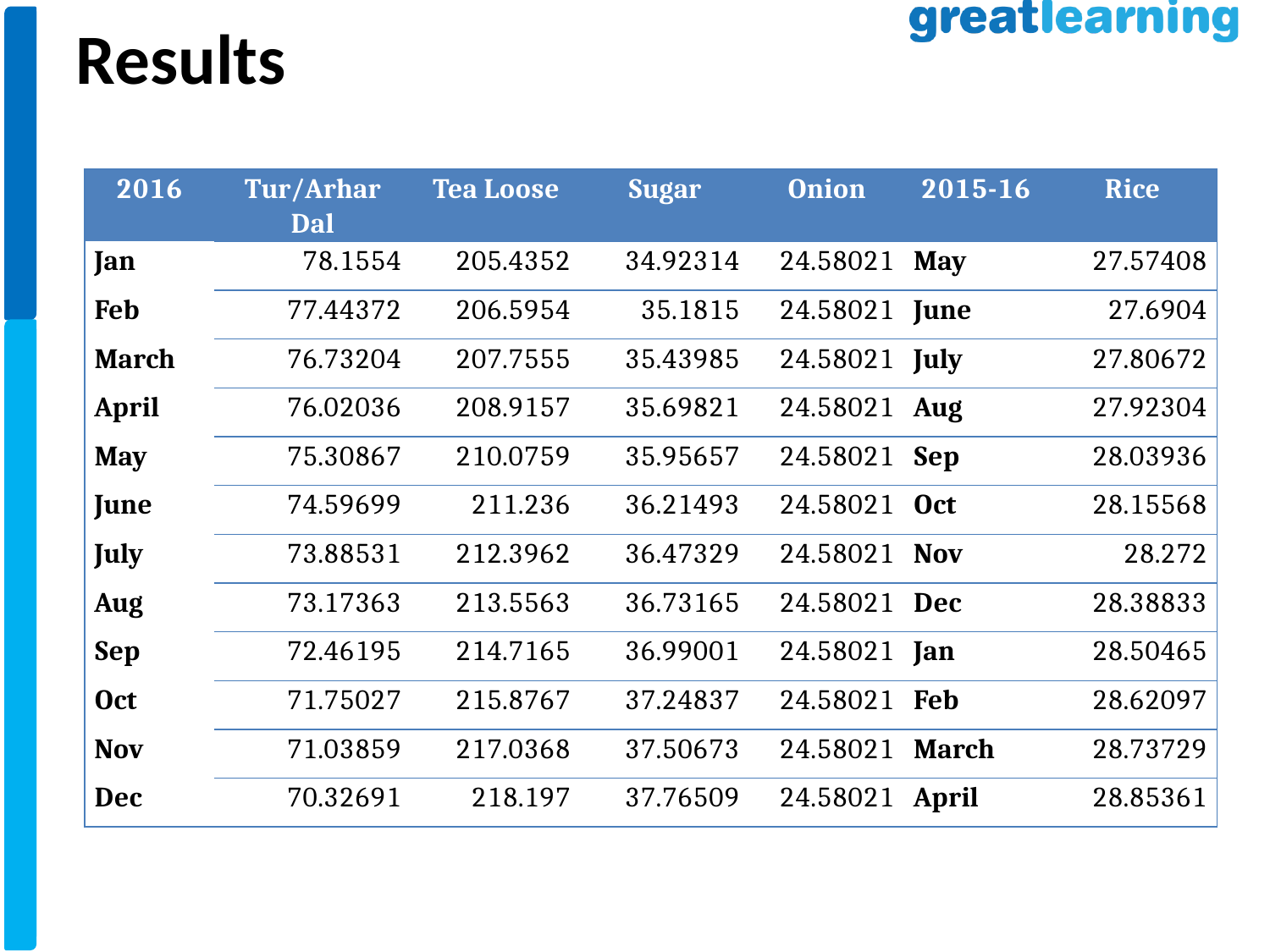

Results

| 2016 | Tur/Arhar Dal | Tea Loose | Sugar | Onion | 2015-16 | Rice |
| --- | --- | --- | --- | --- | --- | --- |
| Jan | 78.1554 | 205.4352 | 34.92314 | 24.58021 | May | 27.57408 |
| Feb | 77.44372 | 206.5954 | 35.1815 | 24.58021 | June | 27.6904 |
| March | 76.73204 | 207.7555 | 35.43985 | 24.58021 | July | 27.80672 |
| April | 76.02036 | 208.9157 | 35.69821 | 24.58021 | Aug | 27.92304 |
| May | 75.30867 | 210.0759 | 35.95657 | 24.58021 | Sep | 28.03936 |
| June | 74.59699 | 211.236 | 36.21493 | 24.58021 | Oct | 28.15568 |
| July | 73.88531 | 212.3962 | 36.47329 | 24.58021 | Nov | 28.272 |
| Aug | 73.17363 | 213.5563 | 36.73165 | 24.58021 | Dec | 28.38833 |
| Sep | 72.46195 | 214.7165 | 36.99001 | 24.58021 | Jan | 28.50465 |
| Oct | 71.75027 | 215.8767 | 37.24837 | 24.58021 | Feb | 28.62097 |
| Nov | 71.03859 | 217.0368 | 37.50673 | 24.58021 | March | 28.73729 |
| Dec | 70.32691 | 218.197 | 37.76509 | 24.58021 | April | 28.85361 |